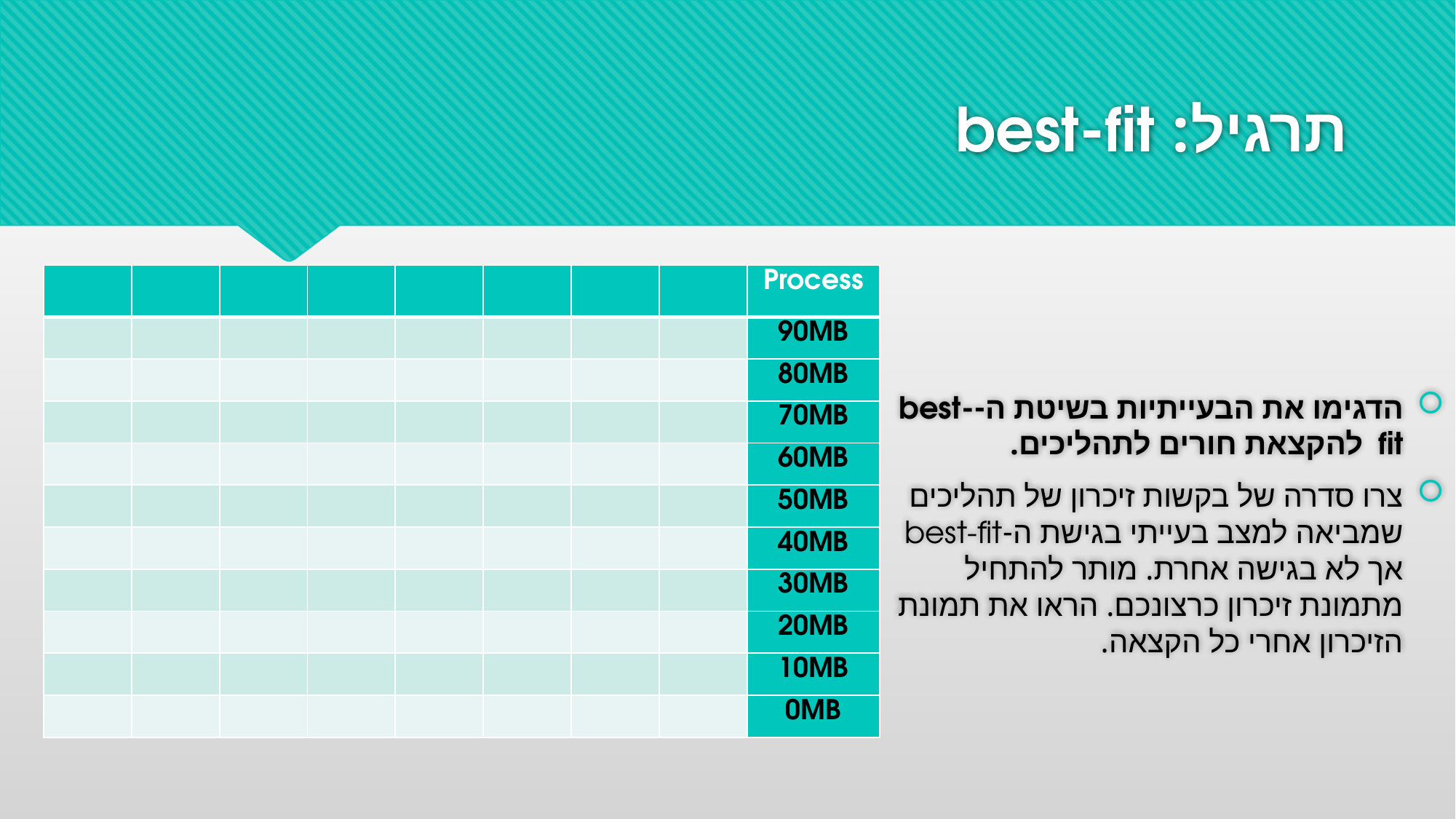

# תרגיל: best-fit
הדגימו את הבעייתיות בשיטת ה-best-fit  להקצאת חורים לתהליכים.
צרו סדרה של בקשות זיכרון של תהליכים שמביאה למצב בעייתי בגישת ה-best-fit  אך לא בגישה אחרת. מותר להתחיל מתמונת זיכרון כרצונכם. הראו את תמונת הזיכרון אחרי כל הקצאה.
|  |  |  |  |  |  |  |  | Process |
| --- | --- | --- | --- | --- | --- | --- | --- | --- |
|  |  |  |  |  |  |  |  | 90MB |
|  |  |  |  |  |  |  |  | 80MB |
|  |  |  |  |  |  |  |  | 70MB |
|  |  |  |  |  |  |  |  | 60MB |
|  |  |  |  |  |  |  |  | 50MB |
|  |  |  |  |  |  |  |  | 40MB |
|  |  |  |  |  |  |  |  | 30MB |
|  |  |  |  |  |  |  |  | 20MB |
|  |  |  |  |  |  |  |  | 10MB |
|  |  |  |  |  |  |  |  | 0MB |